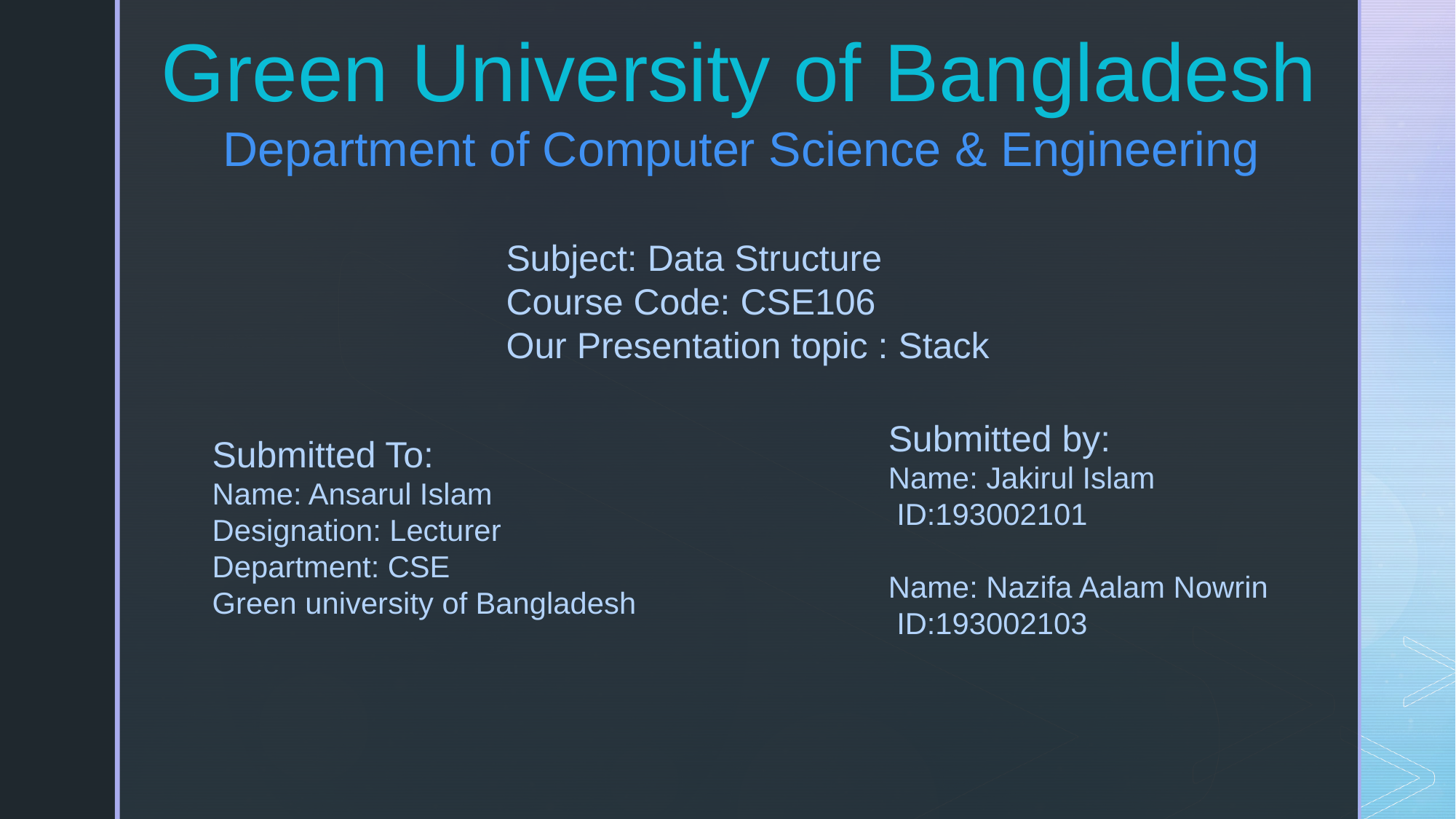

Green University of Bangladesh
             Department of Computer Science & Engineering

                                             Subject: Data Structure
                                             Course Code: CSE106
                                             Our Presentation topic : Stack

Submitted by:
Name: Jakirul Islam
 ID:193002101

Name: Nazifa Aalam Nowrin
 ID:193002103
Submitted To:
Name: Ansarul Islam
Designation: Lecturer
Department: CSE
Green university of Bangladesh